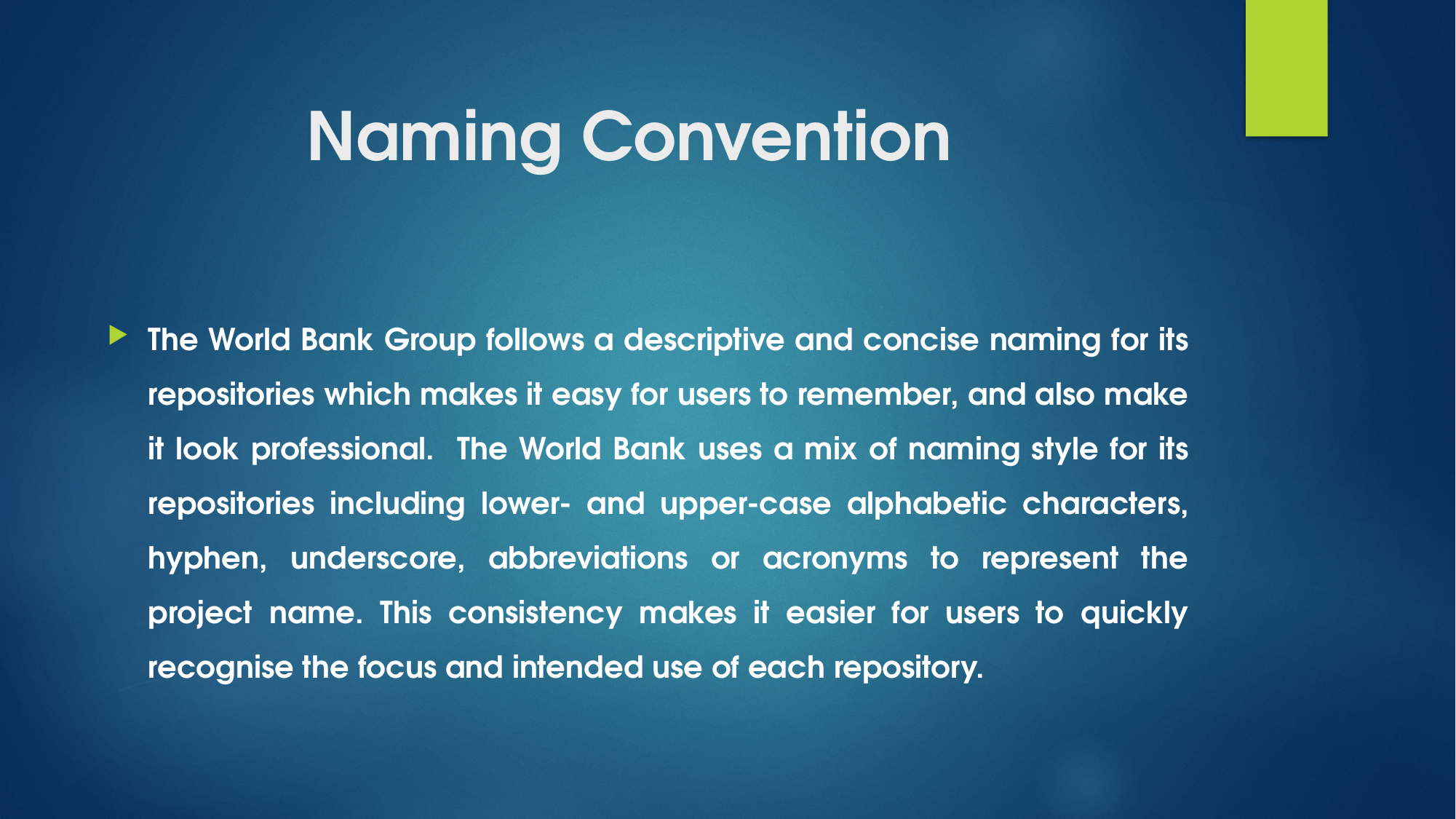

# Naming Convention

The World Bank Group follows a descriptive and concise naming for its repositories which makes it easy for users to remember, and also make it look professional.  The World Bank uses a mix of naming style for its repositories including lower- and upper-case alphabetic characters, hyphen, underscore, abbreviations or acronyms to represent the project name. This consistency makes it easier for users to quickly recognise the focus and intended use of each repository.